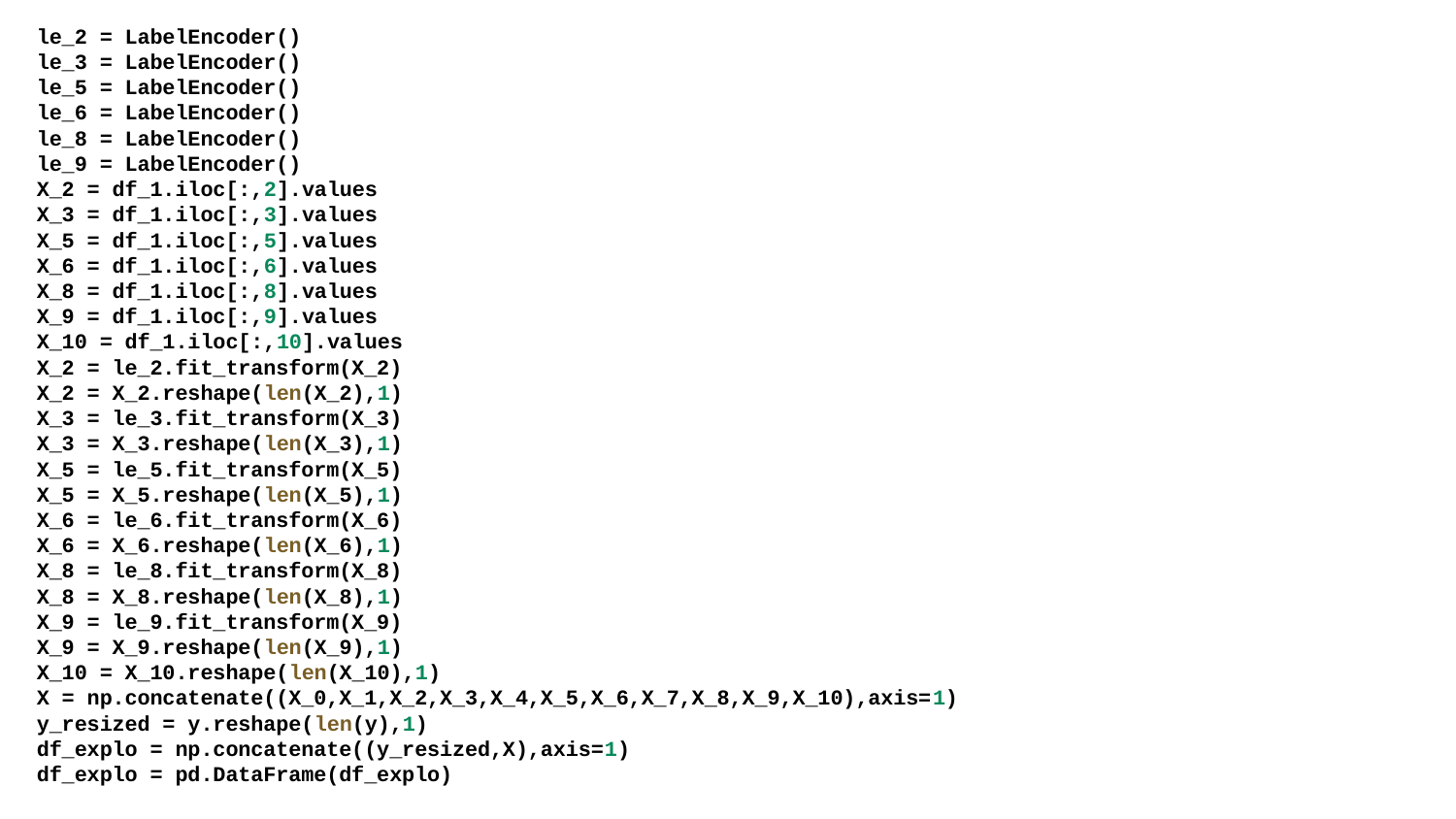

le_2 = LabelEncoder()
le_3 = LabelEncoder()
le_5 = LabelEncoder()
le_6 = LabelEncoder()
le_8 = LabelEncoder()
le_9 = LabelEncoder()
X_2 = df_1.iloc[:,2].values
X_3 = df_1.iloc[:,3].values
X_5 = df_1.iloc[:,5].values
X_6 = df_1.iloc[:,6].values
X_8 = df_1.iloc[:,8].values
X_9 = df_1.iloc[:,9].values
X_10 = df_1.iloc[:,10].values
X_2 = le_2.fit_transform(X_2)
X_2 = X_2.reshape(len(X_2),1)
X_3 = le_3.fit_transform(X_3)
X_3 = X_3.reshape(len(X_3),1)
X_5 = le_5.fit_transform(X_5)
X_5 = X_5.reshape(len(X_5),1)
X_6 = le_6.fit_transform(X_6)
X_6 = X_6.reshape(len(X_6),1)
X_8 = le_8.fit_transform(X_8)
X_8 = X_8.reshape(len(X_8),1)
X_9 = le_9.fit_transform(X_9)
X_9 = X_9.reshape(len(X_9),1)
X_10 = X_10.reshape(len(X_10),1)
X = np.concatenate((X_0,X_1,X_2,X_3,X_4,X_5,X_6,X_7,X_8,X_9,X_10),axis=1)
y_resized = y.reshape(len(y),1)
df_explo = np.concatenate((y_resized,X),axis=1)
df_explo = pd.DataFrame(df_explo)